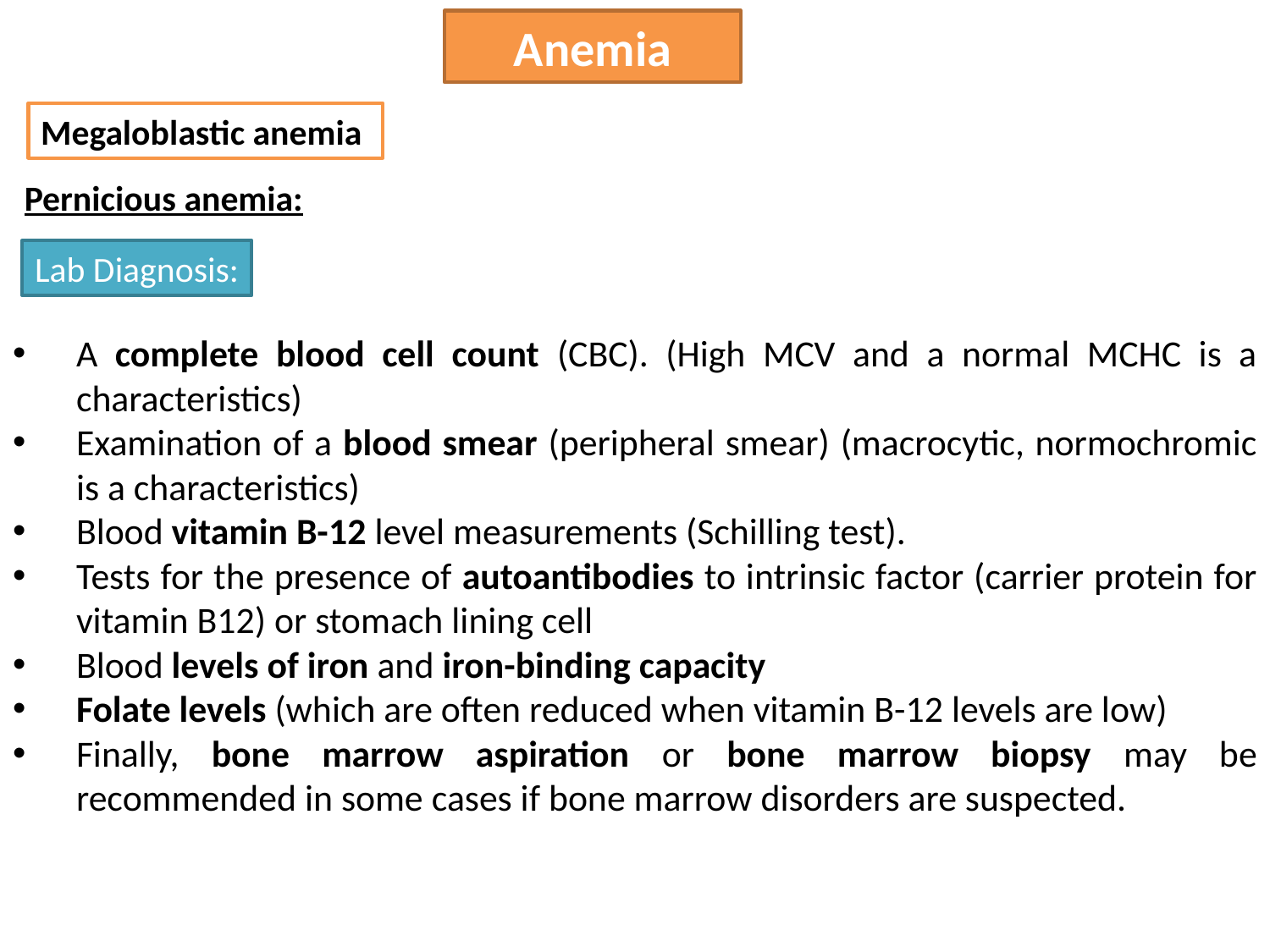

Anemia
Megaloblastic anemia
Pernicious anemia:
Lab Diagnosis:
A complete blood cell count (CBC). (High MCV and a normal MCHC is a characteristics)
Examination of a blood smear (peripheral smear) (macrocytic, normochromic is a characteristics)
Blood vitamin B-12 level measurements (Schilling test).
Tests for the presence of autoantibodies to intrinsic factor (carrier protein for vitamin B12) or stomach lining cell
Blood levels of iron and iron-binding capacity
Folate levels (which are often reduced when vitamin B-12 levels are low)
Finally, bone marrow aspiration or bone marrow biopsy may be recommended in some cases if bone marrow disorders are suspected.